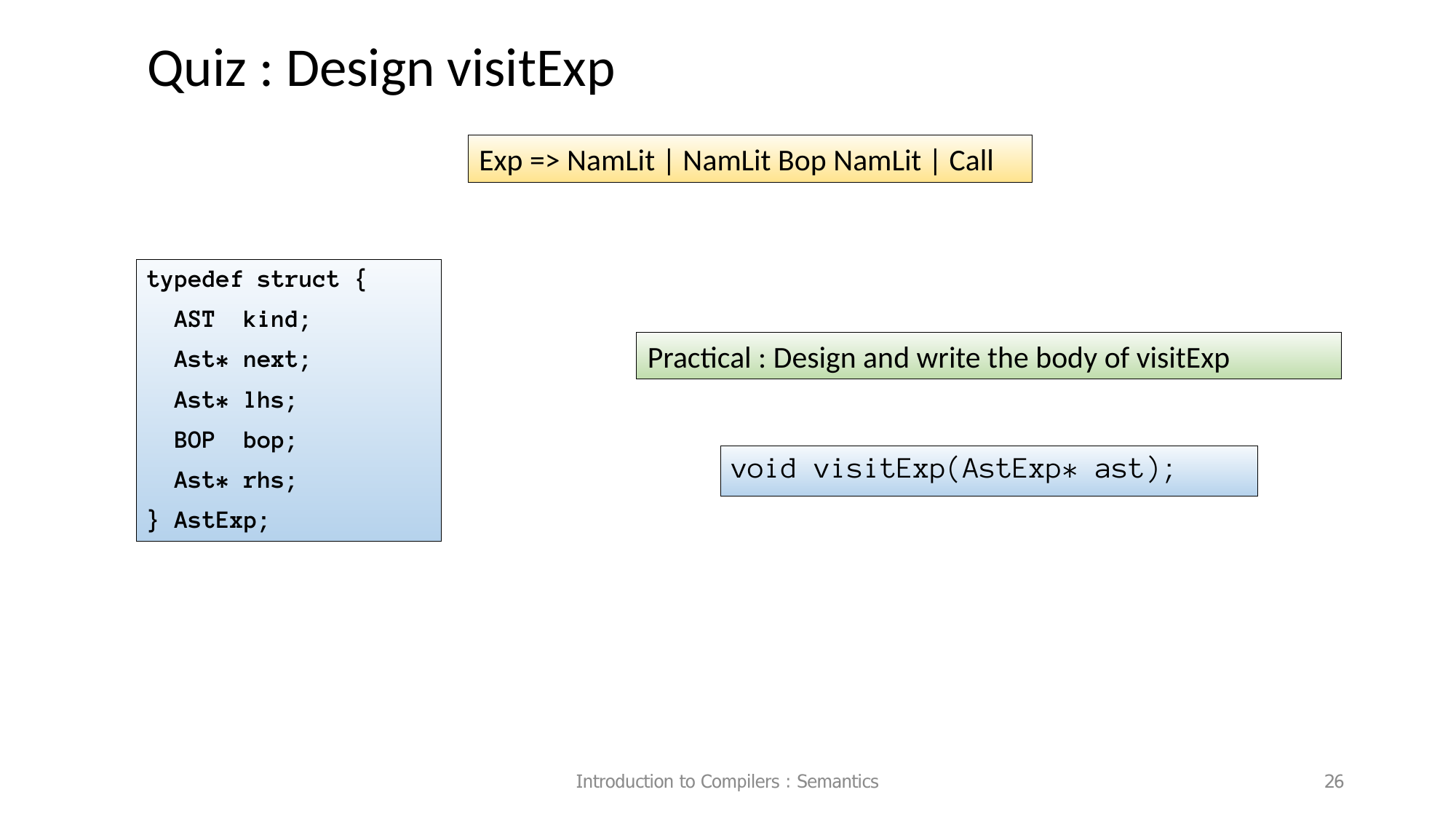

# Quiz : Design visitExp
Exp => NamLit | NamLit Bop NamLit | Call
typedef struct {
  AST  kind;
  Ast* next;
  Ast* lhs;
  BOP  bop;
  Ast* rhs;
} AstExp;
Practical : Design and write the body of visitExp
void visitExp(AstExp* ast);

Introduction to Compilers : Semantics
26